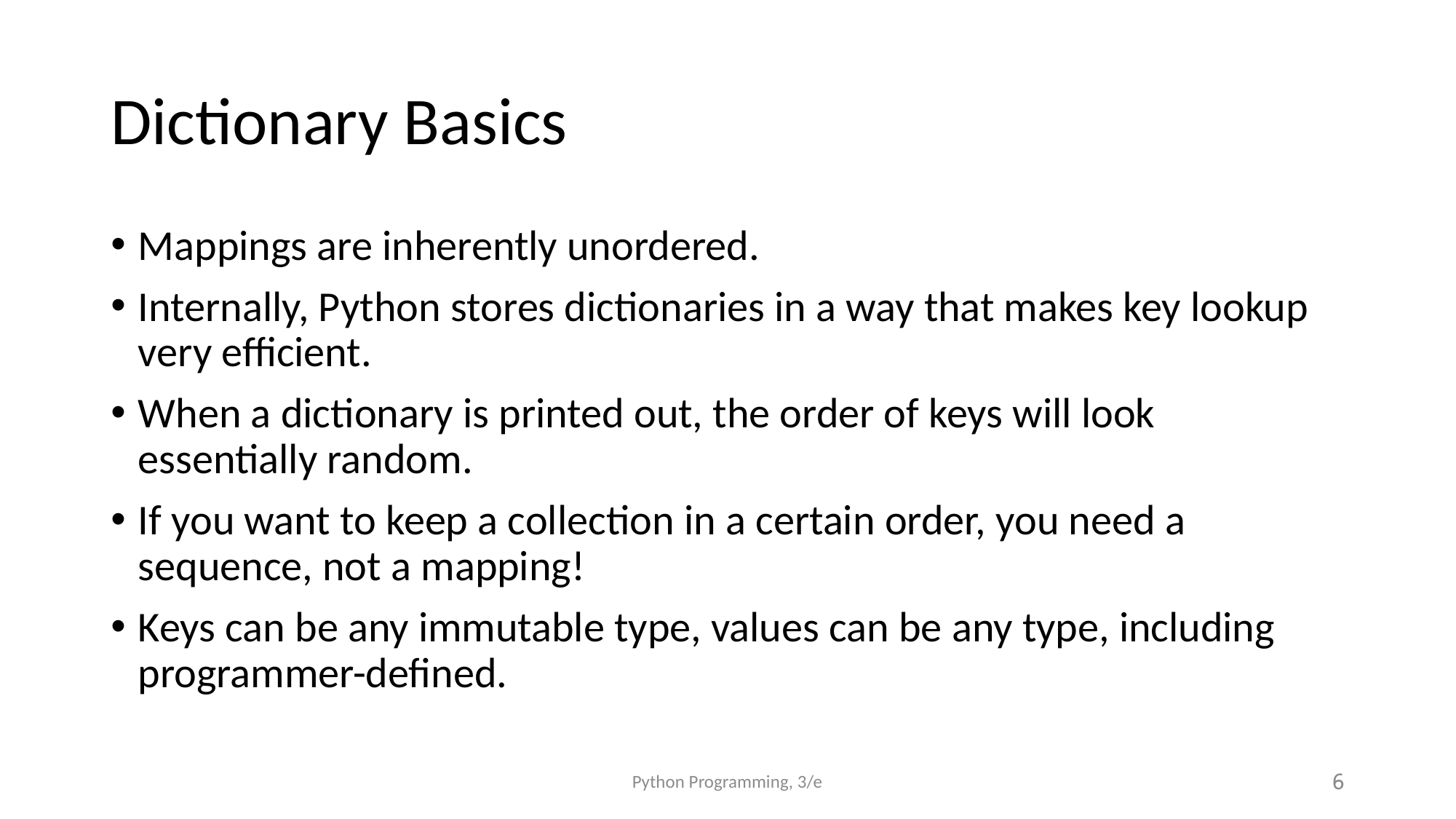

# Dictionary Basics
Mappings are inherently unordered.
Internally, Python stores dictionaries in a way that makes key lookup very efficient.
When a dictionary is printed out, the order of keys will look essentially random.
If you want to keep a collection in a certain order, you need a sequence, not a mapping!
Keys can be any immutable type, values can be any type, including programmer-defined.
Python Programming, 3/e
6